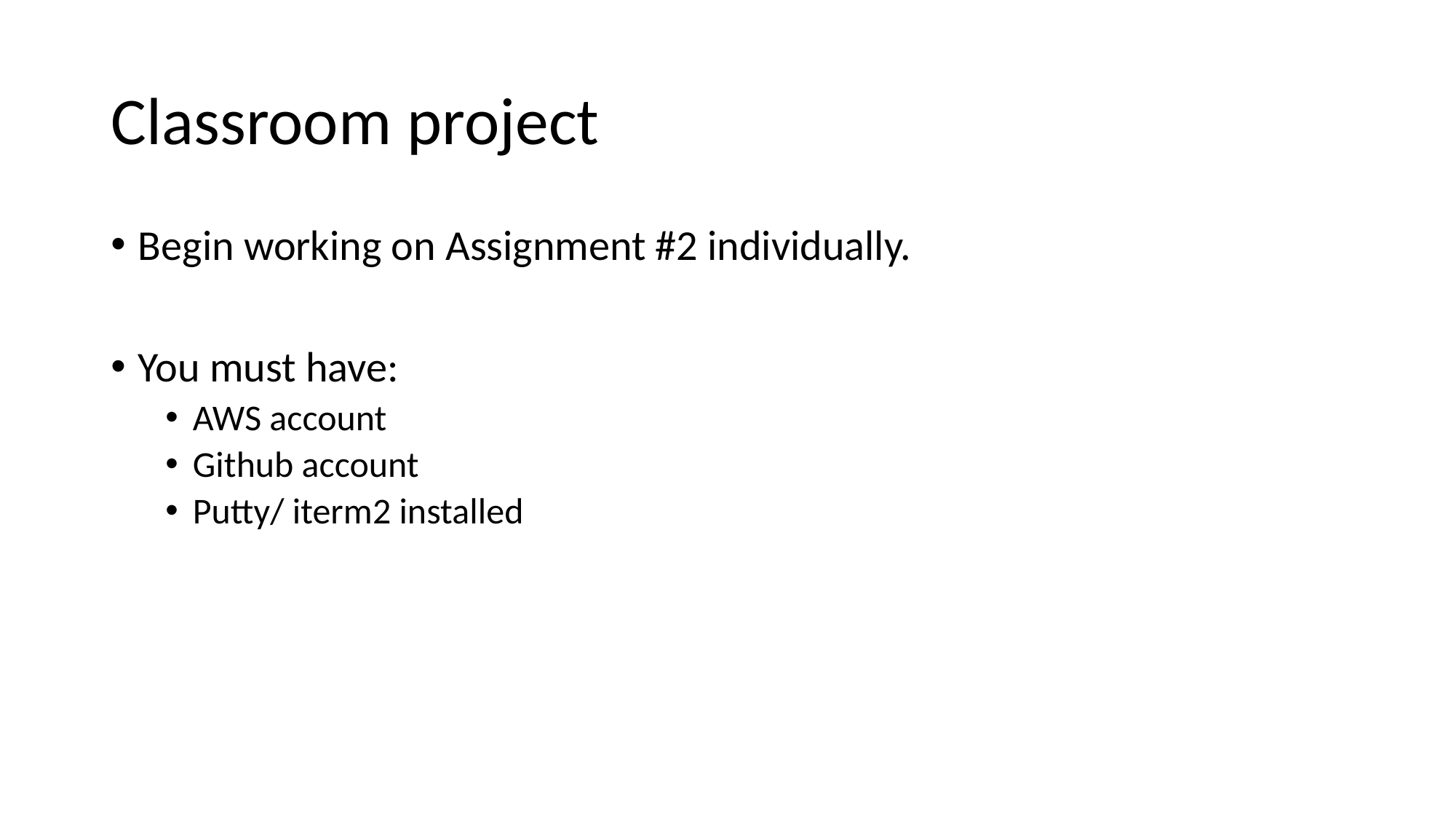

# Classroom project
Begin working on Assignment #2 individually.

You must have:
AWS account
Github account
Putty/ iterm2 installed